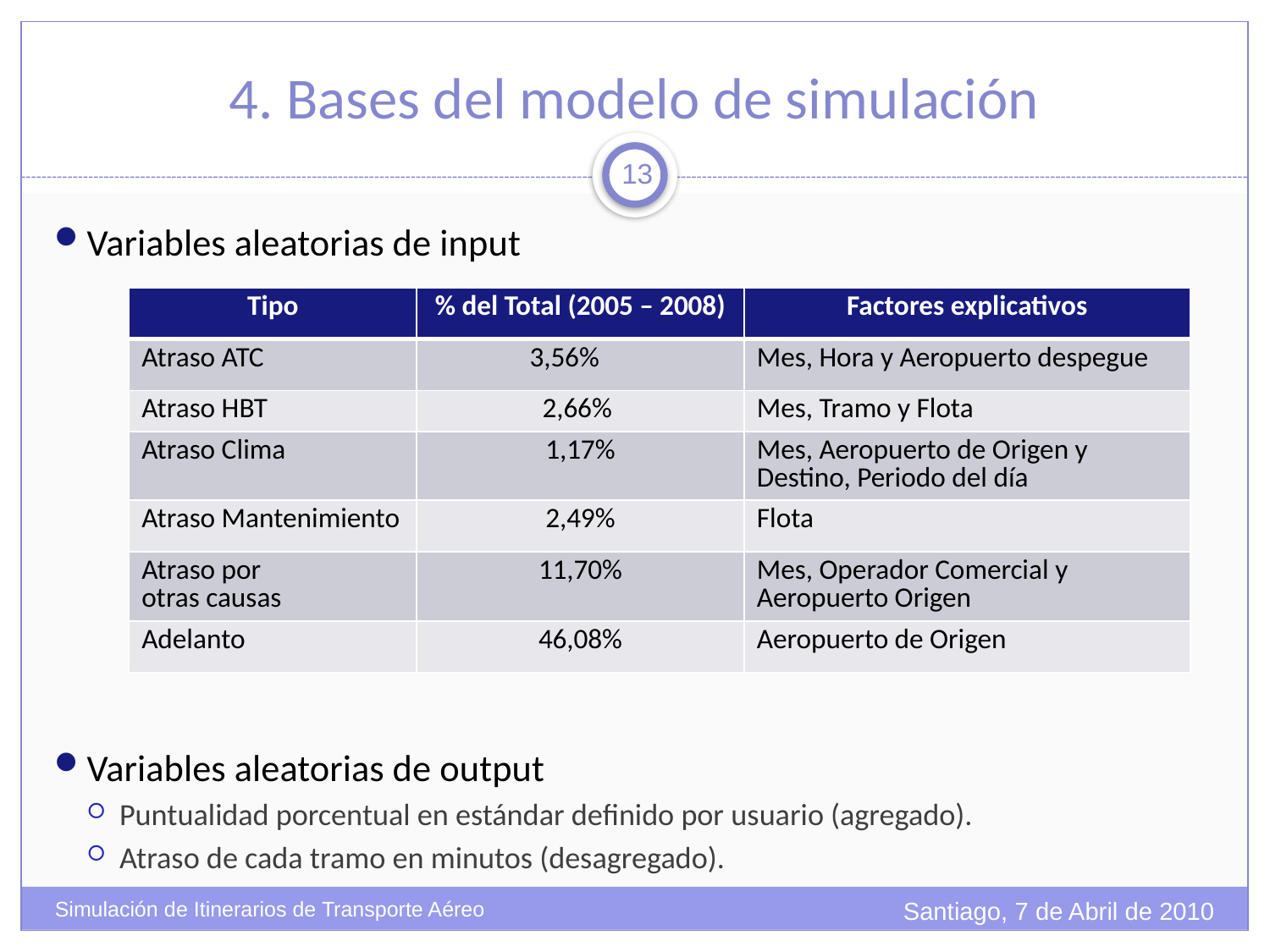

# 4. Bases del modelo de simulación
13
Variables aleatorias de input

Variables aleatorias de output
Puntualidad porcentual en estándar definido por usuario (agregado).
Atraso de cada tramo en minutos (desagregado).
| Tipo | % del Total (2005 – 2008) | Factores explicativos |
| --- | --- | --- |
| Atraso ATC | 3,56% | Mes, Hora y Aeropuerto despegue |
| Atraso HBT | 2,66% | Mes, Tramo y Flota |
| Atraso Clima | 1,17% | Mes, Aeropuerto de Origen y Destino, Periodo del día |
| Atraso Mantenimiento | 2,49% | Flota |
| Atraso por otras causas | 11,70% | Mes, Operador Comercial y Aeropuerto Origen |
| Adelanto | 46,08% | Aeropuerto de Origen |
Santiago, 7 de Abril de 2010
Simulación de Itinerarios de Transporte Aéreo